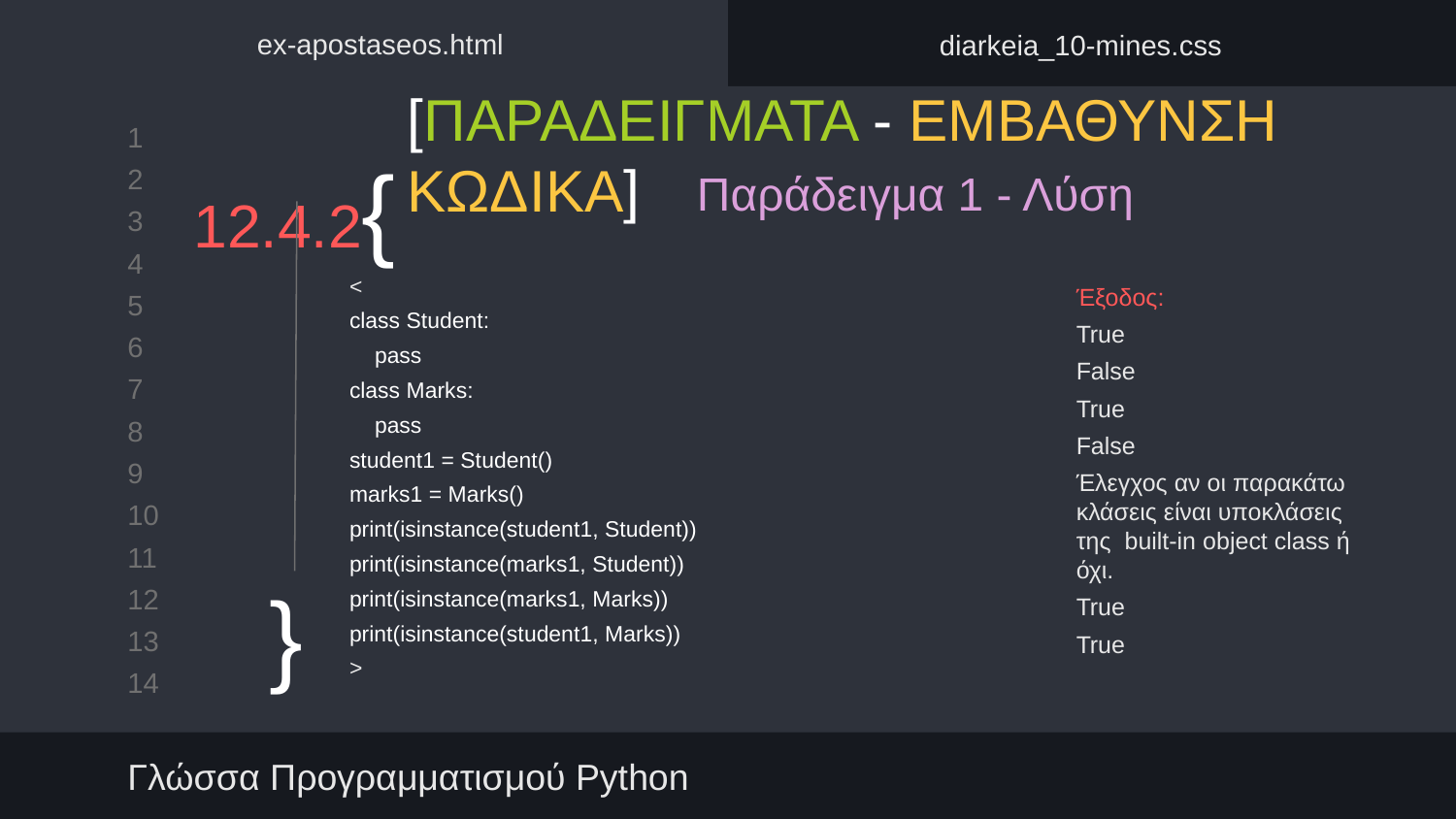

ex-apostaseos.html
diarkeia_10-mines.css
[ΠΑΡΑΔΕΙΓΜΑΤΑ - ΕΜΒΑΘΥΝΣΗ ΚΩΔΙΚΑ]
# 12.4.2{
Παράδειγμα 1 - Λύση
Έξοδος:
True
False
True
False
Έλεγχος αν οι παρακάτω κλάσεις είναι υποκλάσεις της  built-in object class ή όχι.
True
True

<
class Student:
    pass
class Marks:
    pass
student1 = Student()
marks1 = Marks()
print(isinstance(student1, Student))
print(isinstance(marks1, Student))
print(isinstance(marks1, Marks))
print(isinstance(student1, Marks))
>
}
Γλώσσα Προγραμματισμού Python